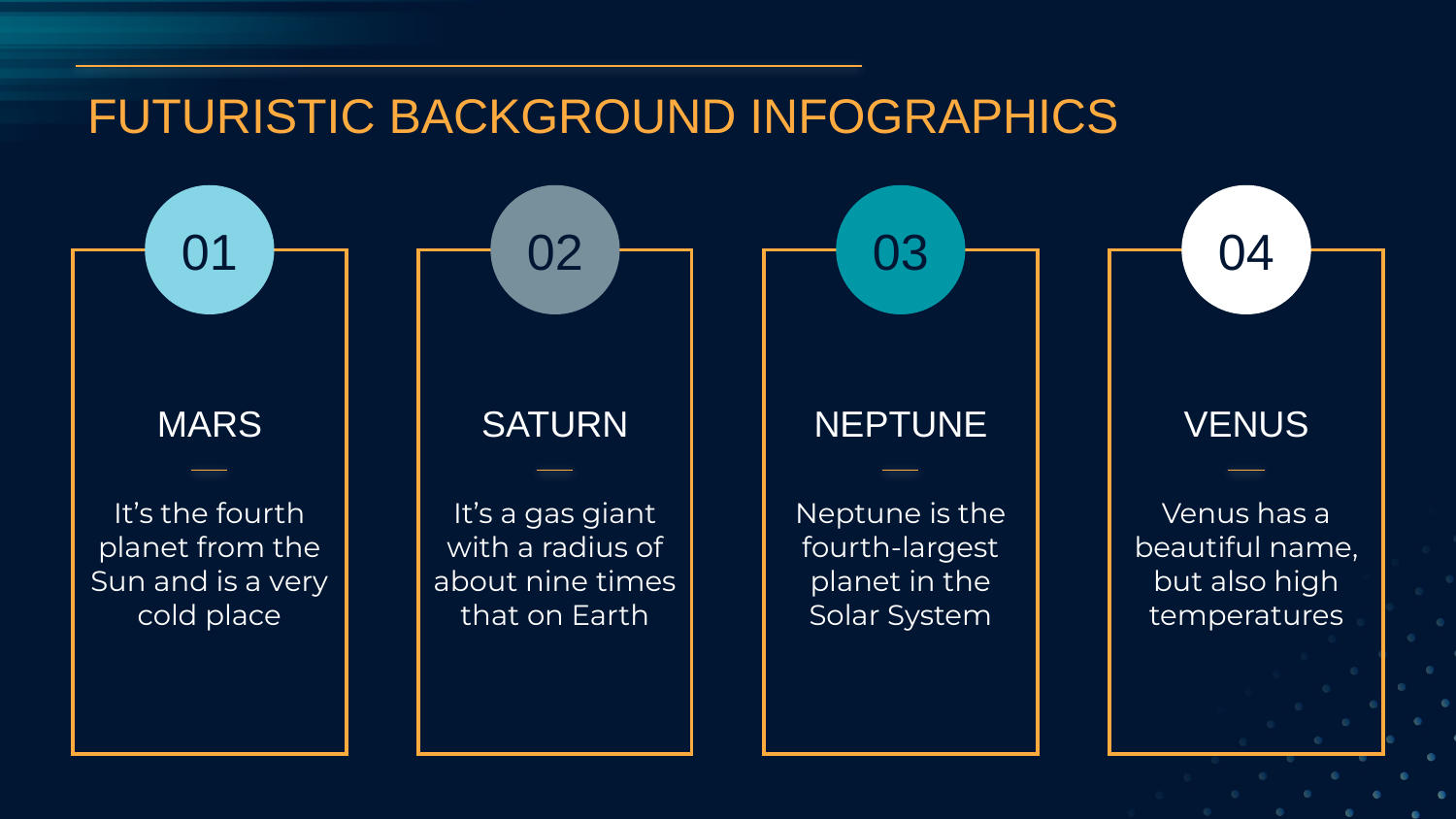

# FUTURISTIC BACKGROUND INFOGRAPHICS
01

02

03

04

MARS
SATURN
NEPTUNE
VENUS
It’s the fourth planet from the Sun and is a very cold place
It’s a gas giant with a radius of about nine times that on Earth
Neptune is the fourth-largest planet in the Solar System
Venus has a beautiful name, but also high temperatures